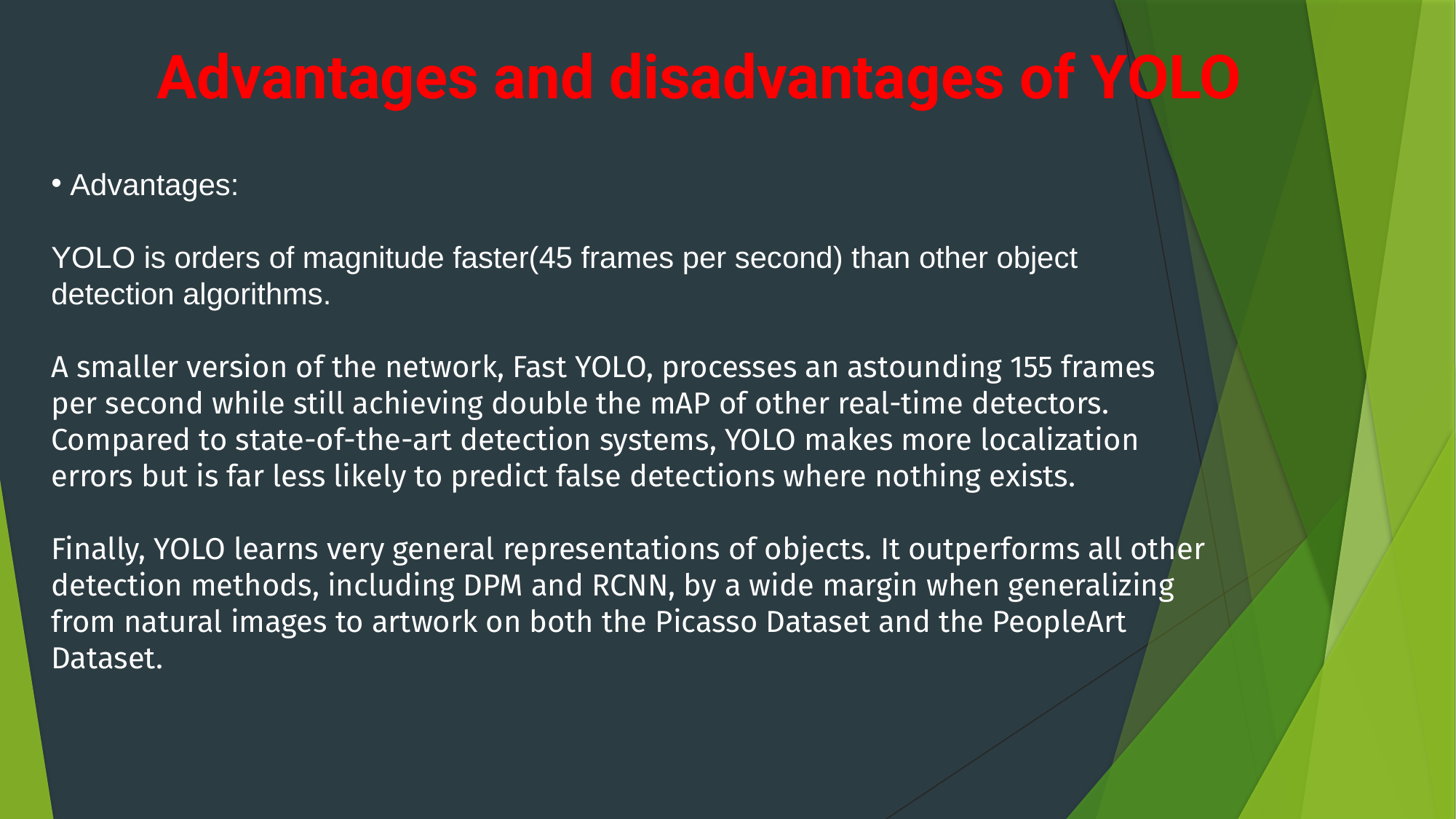

Advantages and disadvantages of YOLO
 Advantages:

YOLO is orders of magnitude faster(45 frames per second) than other object detection algorithms.

A smaller version of the network, Fast YOLO, processes an astounding 155 frames per second while still achieving double the mAP of other real-time detectors. Compared to state-of-the-art detection systems, YOLO makes more localization errors but is far less likely to predict false detections where nothing exists.

Finally, YOLO learns very general representations of objects. It outperforms all other detection methods, including DPM and RCNN, by a wide margin when generalizing from natural images to artwork on both the Picasso Dataset and the PeopleArt Dataset.